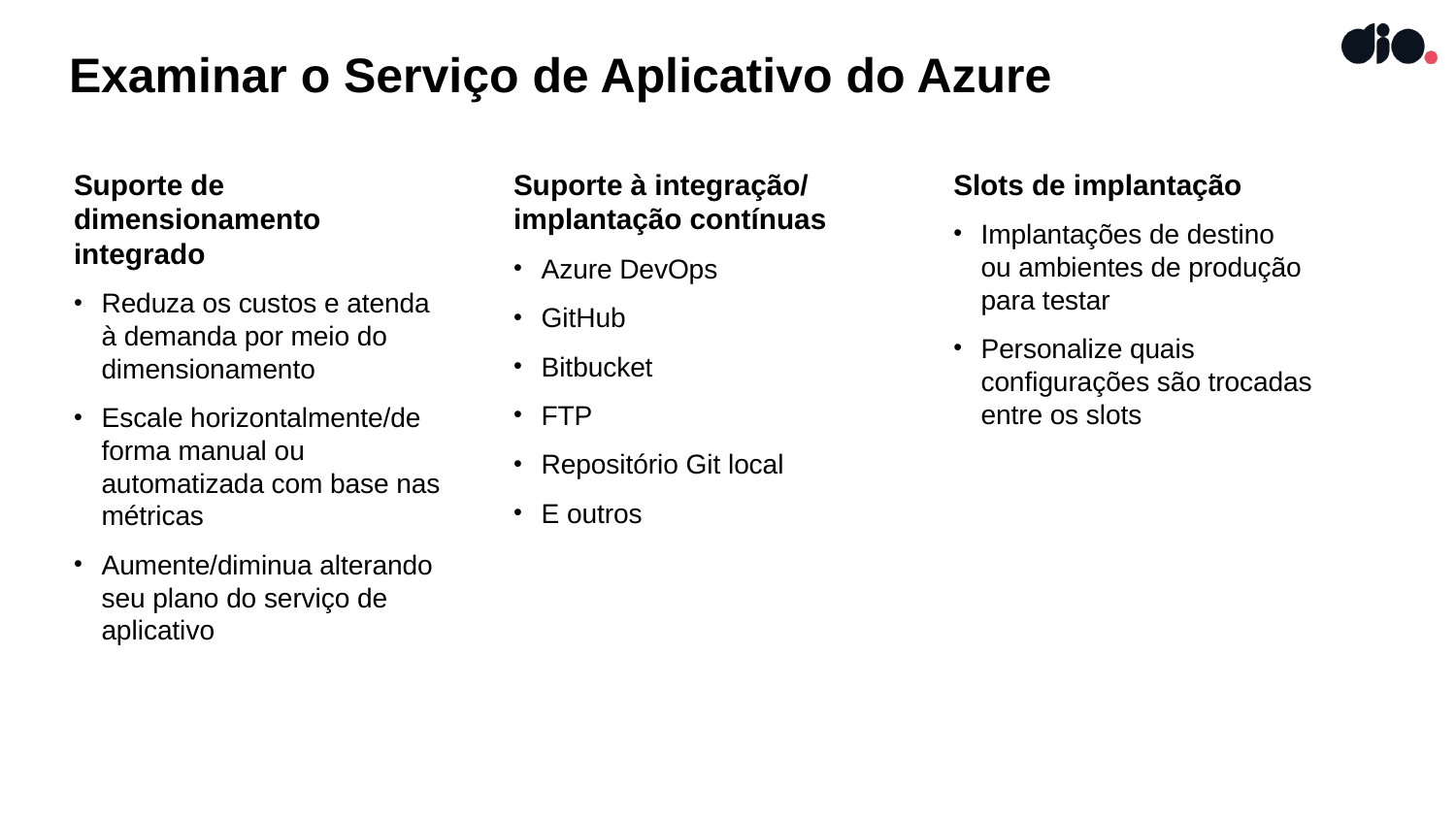

# Examinar o Serviço de Aplicativo do Azure
Suporte de dimensionamento integrado
Reduza os custos e atenda
à demanda por meio do dimensionamento
Escale horizontalmente/de forma manual ou automatizada com base nas métricas
Aumente/diminua alterando seu plano do serviço de aplicativo
Slots de implantação
Implantações de destino
ou ambientes de produção
para testar
Personalize quais configurações são trocadas entre os slots
Suporte à integração/
implantação contínuas
Azure DevOps
GitHub
Bitbucket
FTP
Repositório Git local
E outros